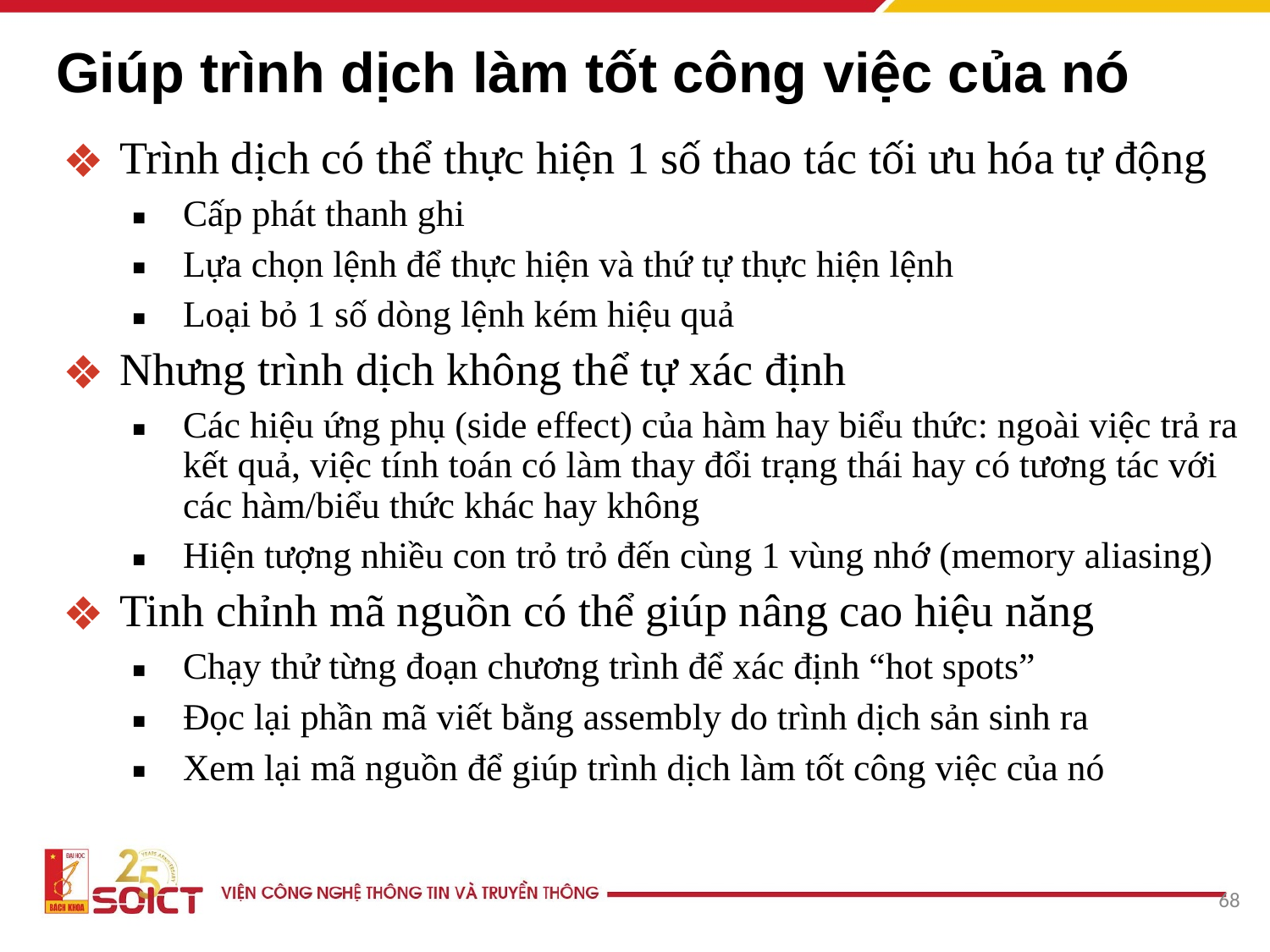

# Giúp trình dịch làm tốt công việc của nó
Trình dịch có thể thực hiện 1 số thao tác tối ưu hóa tự động
Cấp phát thanh ghi
Lựa chọn lệnh để thực hiện và thứ tự thực hiện lệnh
Loại bỏ 1 số dòng lệnh kém hiệu quả
Nhưng trình dịch không thể tự xác định
Các hiệu ứng phụ (side effect) của hàm hay biểu thức: ngoài việc trả ra kết quả, việc tính toán có làm thay đổi trạng thái hay có tương tác với các hàm/biểu thức khác hay không
Hiện tượng nhiều con trỏ trỏ đến cùng 1 vùng nhớ (memory aliasing)
Tinh chỉnh mã nguồn có thể giúp nâng cao hiệu năng
Chạy thử từng đoạn chương trình để xác định “hot spots”
Đọc lại phần mã viết bằng assembly do trình dịch sản sinh ra
Xem lại mã nguồn để giúp trình dịch làm tốt công việc của nó

68